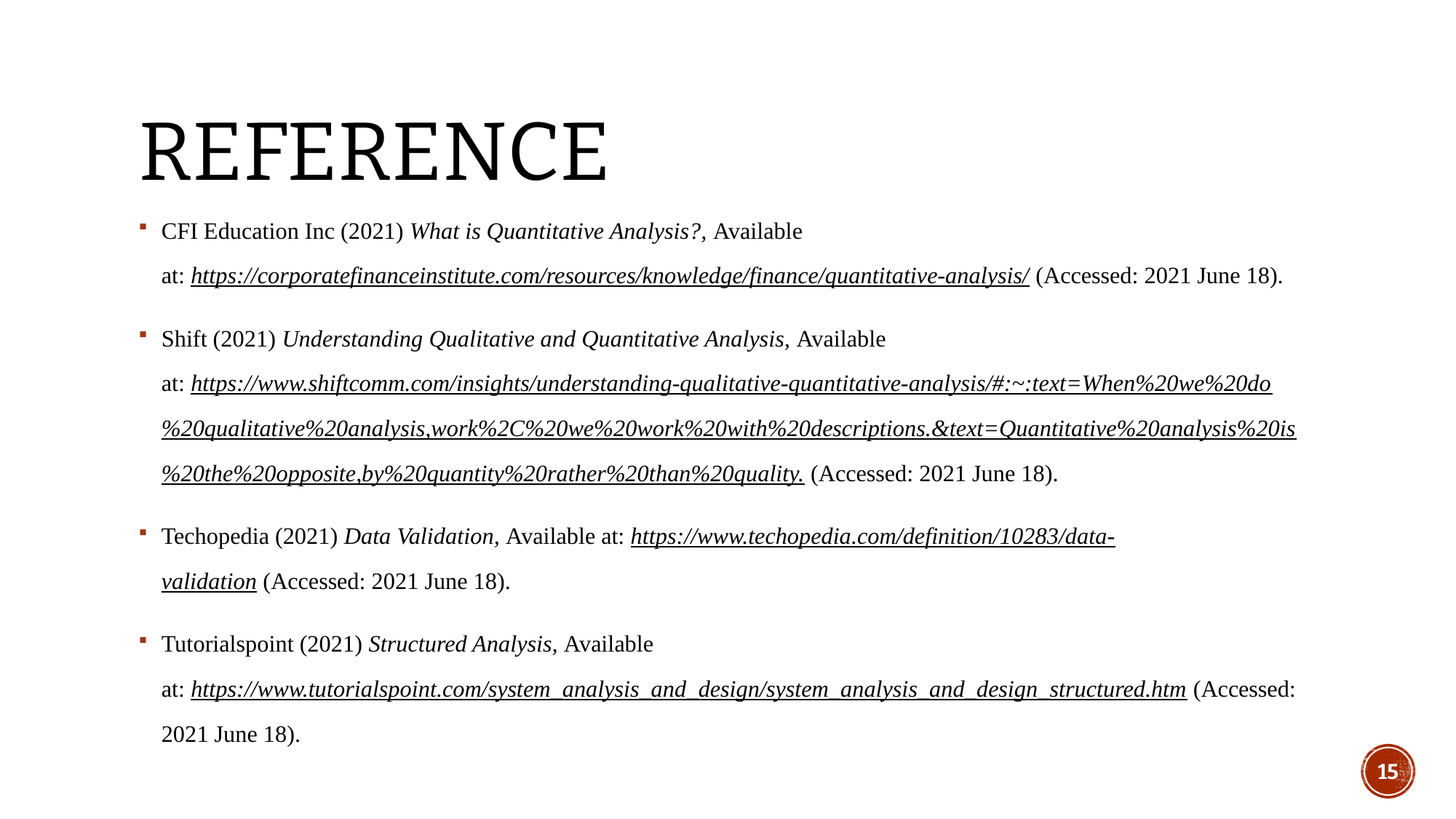

# reference
CFI Education Inc (2021) What is Quantitative Analysis?, Available at: https://corporatefinanceinstitute.com/resources/knowledge/finance/quantitative-analysis/ (Accessed: 2021 June 18).
Shift (2021) Understanding Qualitative and Quantitative Analysis, Available at: https://www.shiftcomm.com/insights/understanding-qualitative-quantitative-analysis/#:~:text=When%20we%20do%20qualitative%20analysis,work%2C%20we%20work%20with%20descriptions.&text=Quantitative%20analysis%20is%20the%20opposite,by%20quantity%20rather%20than%20quality. (Accessed: 2021 June 18).
Techopedia (2021) Data Validation, Available at: https://www.techopedia.com/definition/10283/data-validation (Accessed: 2021 June 18).
Tutorialspoint (2021) Structured Analysis, Available at: https://www.tutorialspoint.com/system_analysis_and_design/system_analysis_and_design_structured.htm (Accessed: 2021 June 18).
15